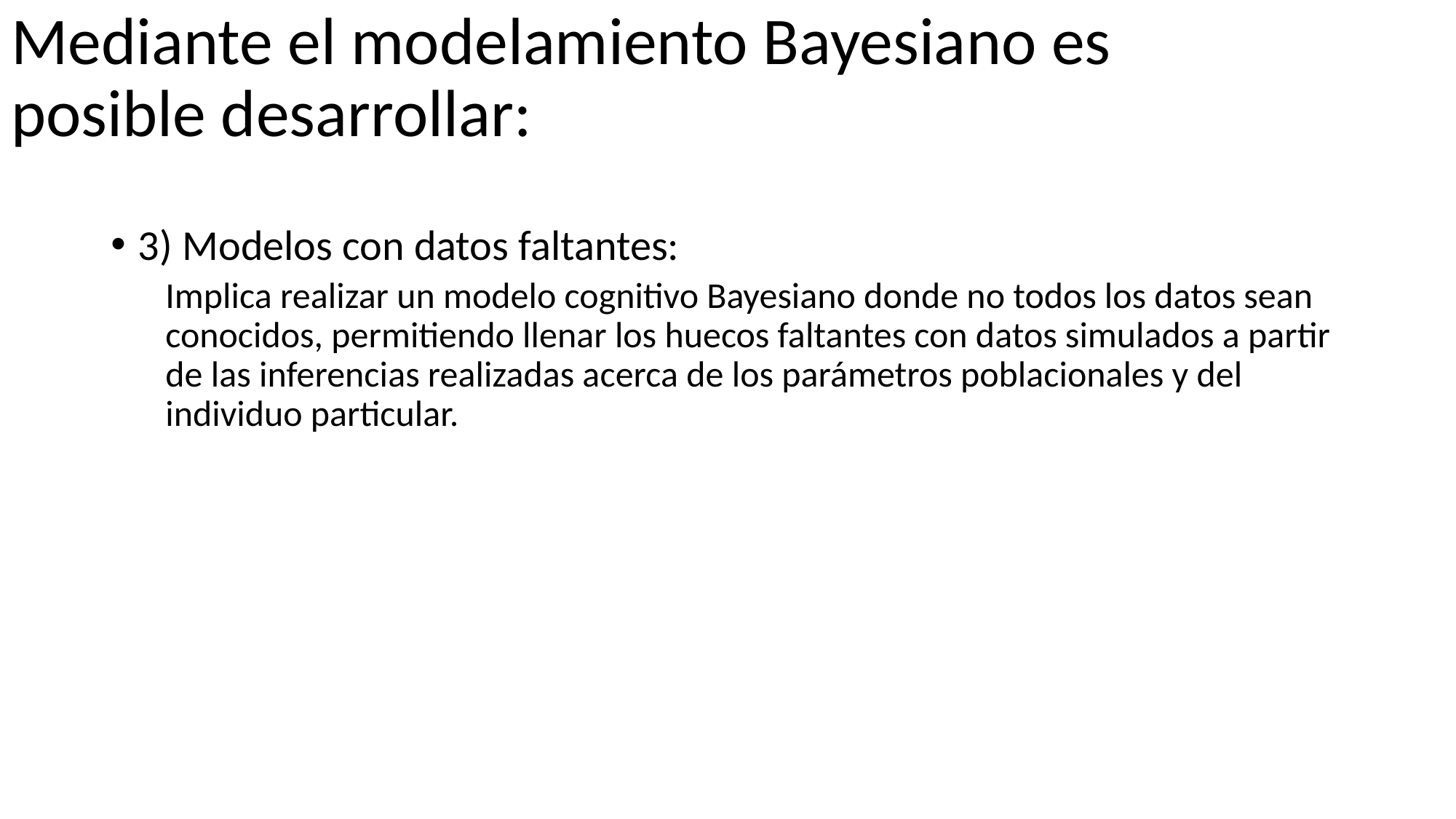

# Mediante el modelamiento Bayesiano es posible desarrollar:
3) Modelos con datos faltantes:
Implica realizar un modelo cognitivo Bayesiano donde no todos los datos sean conocidos, permitiendo llenar los huecos faltantes con datos simulados a partir de las inferencias realizadas acerca de los parámetros poblacionales y del individuo particular.